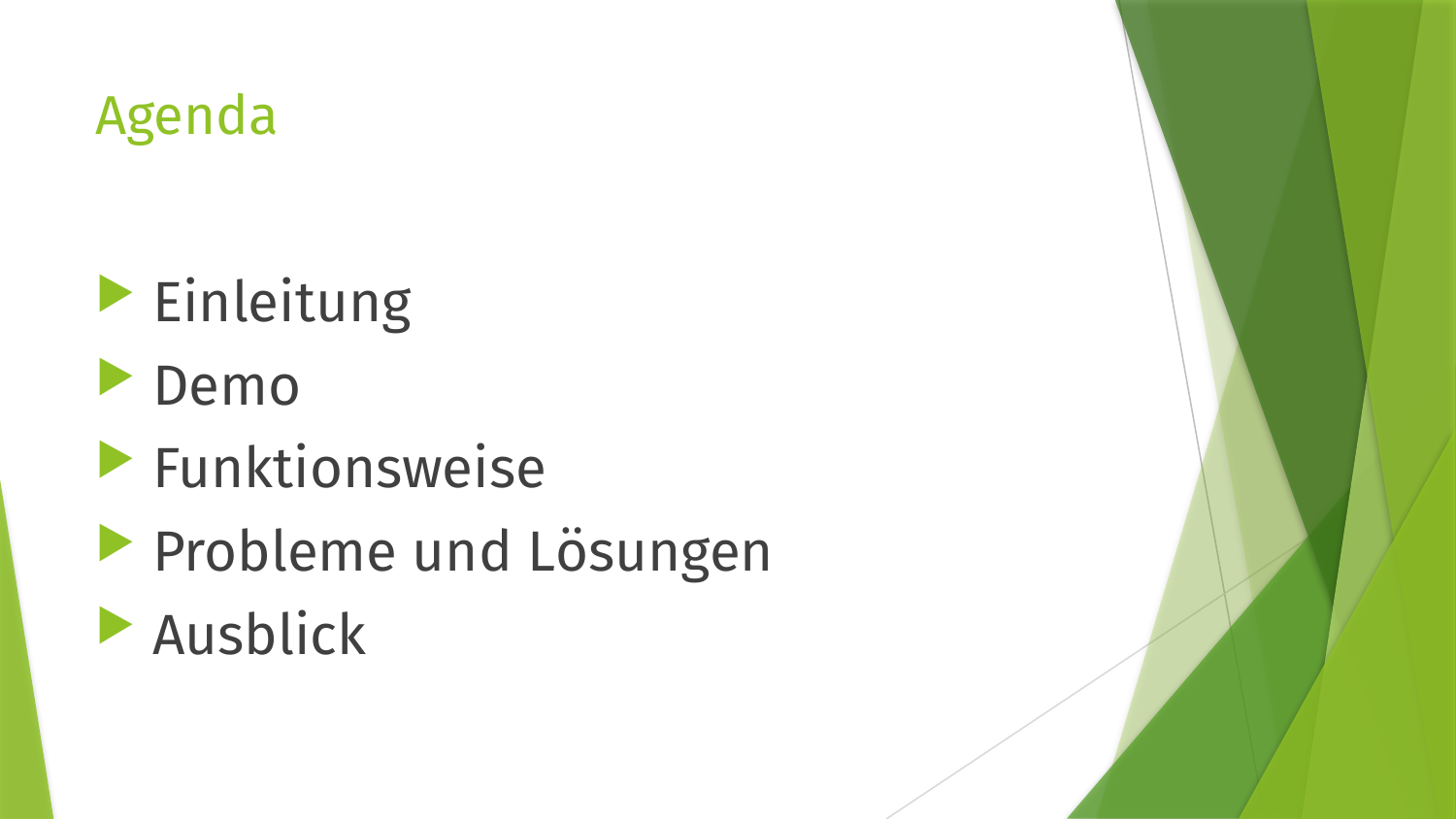

# Agenda
 Einleitung
 Demo
 Funktionsweise
 Probleme und Lösungen
 Ausblick